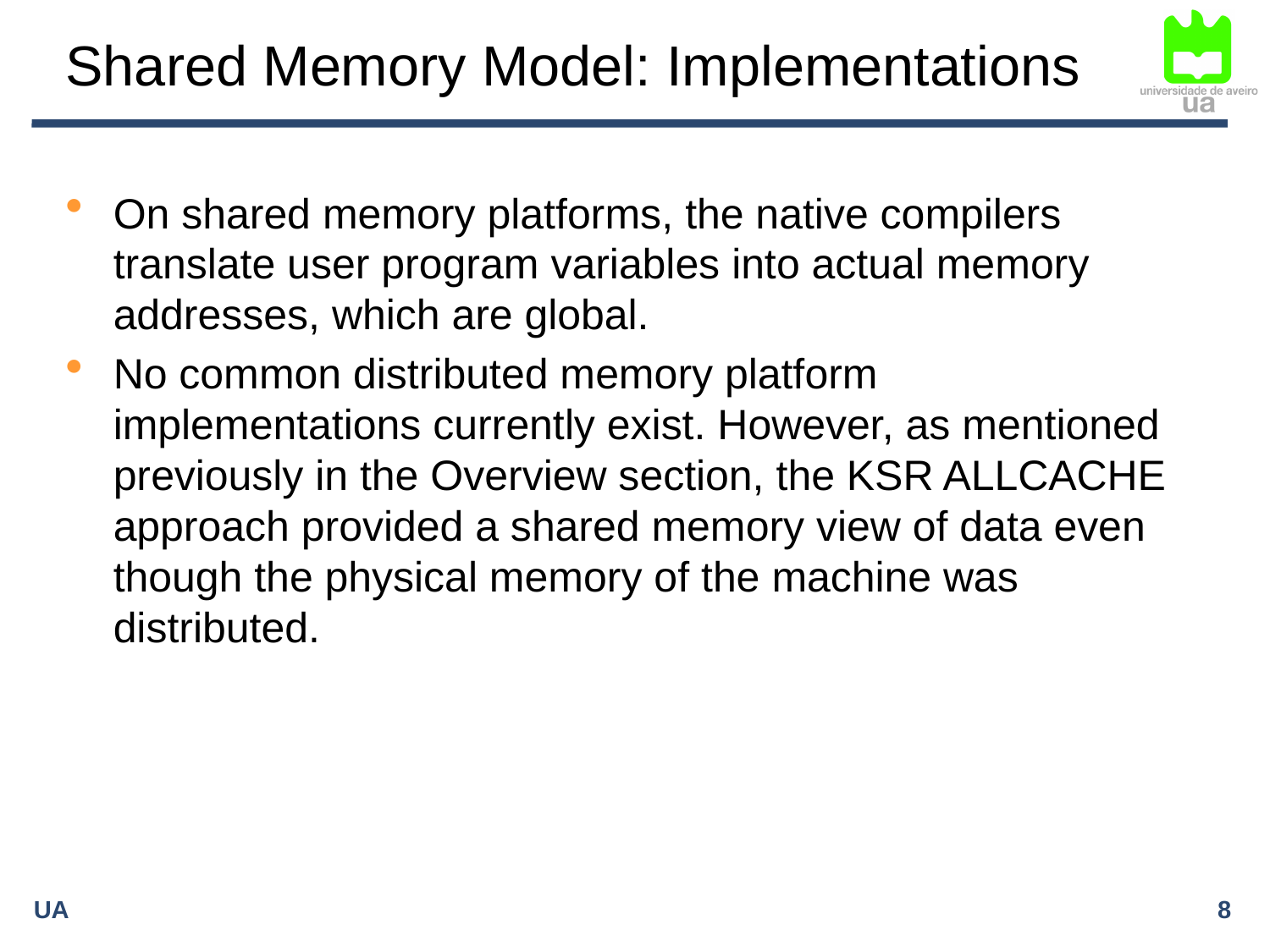

# Shared Memory Model: Implementations
On shared memory platforms, the native compilers translate user program variables into actual memory addresses, which are global.
No common distributed memory platform implementations currently exist. However, as mentioned previously in the Overview section, the KSR ALLCACHE approach provided a shared memory view of data even though the physical memory of the machine was distributed.